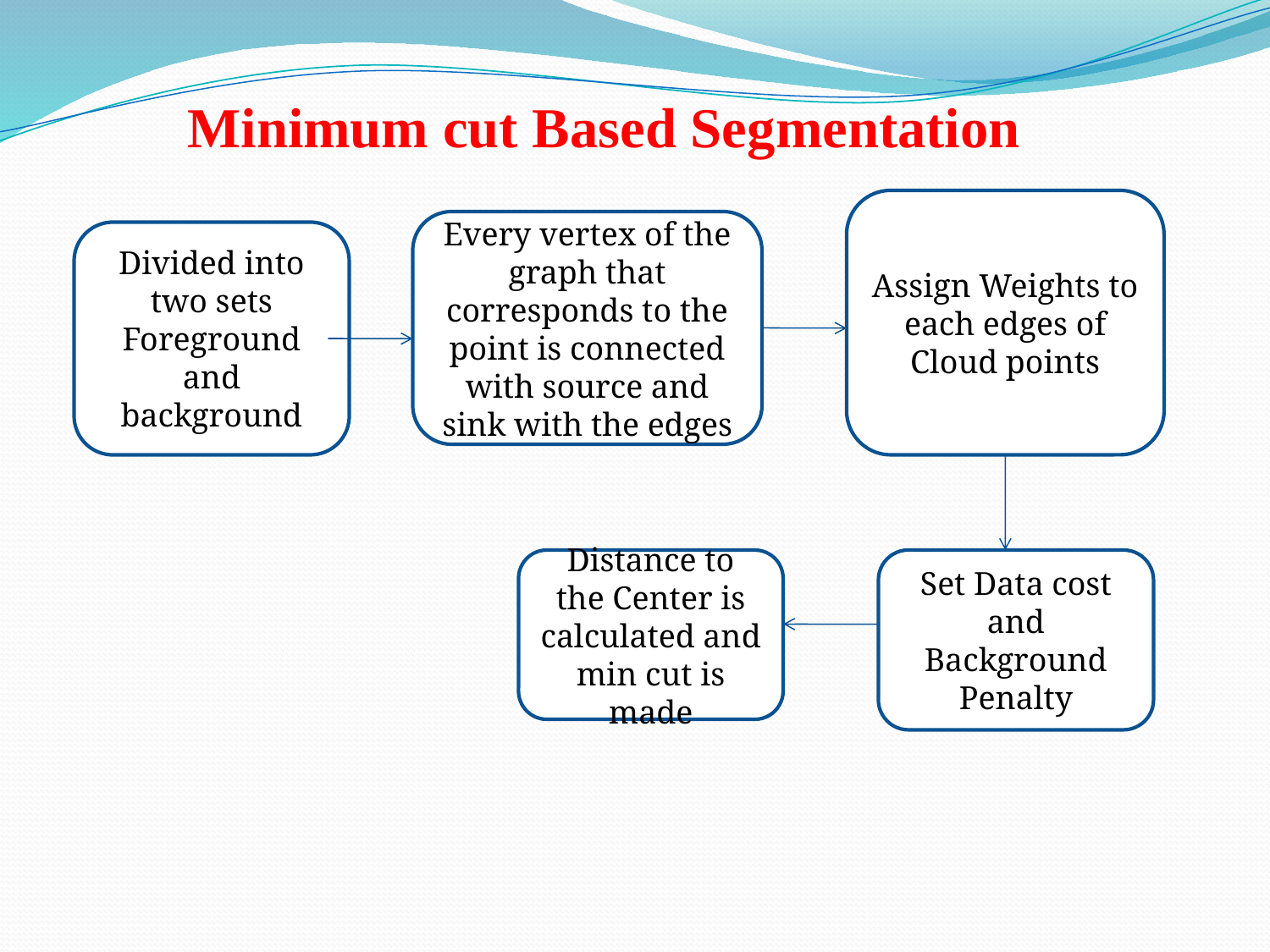

# Minimum cut Based Segmentation
Assign Weights to each edges of Cloud points
Every vertex of the graph that corresponds to the point is connected with source and sink with the edges
Divided into two sets
Foreground and background
Distance to the Center is calculated and min cut is made
Set Data cost and Background Penalty